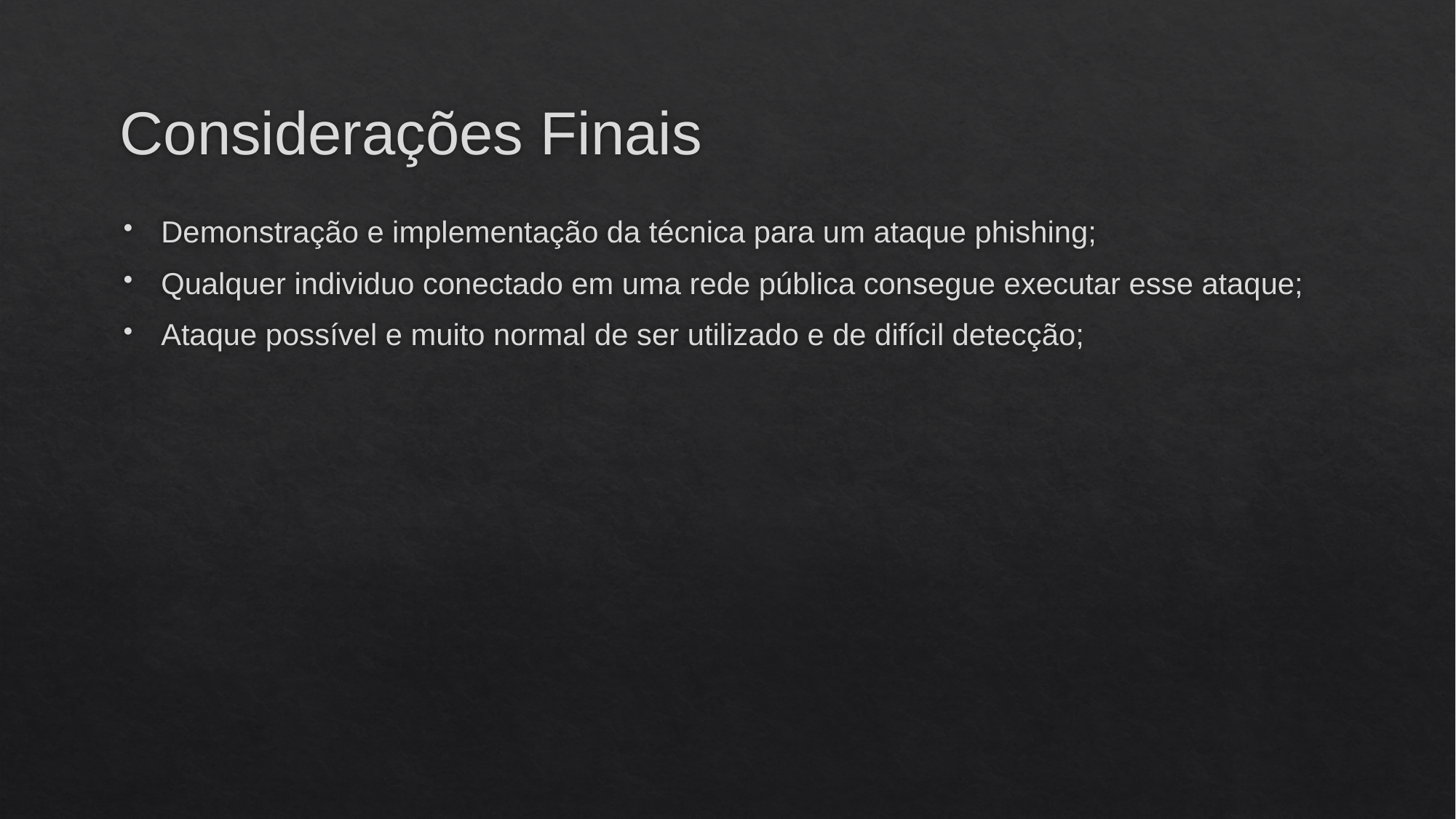

# Considerações Finais
Demonstração e implementação da técnica para um ataque phishing;
Qualquer individuo conectado em uma rede pública consegue executar esse ataque;
Ataque possível e muito normal de ser utilizado e de difícil detecção;